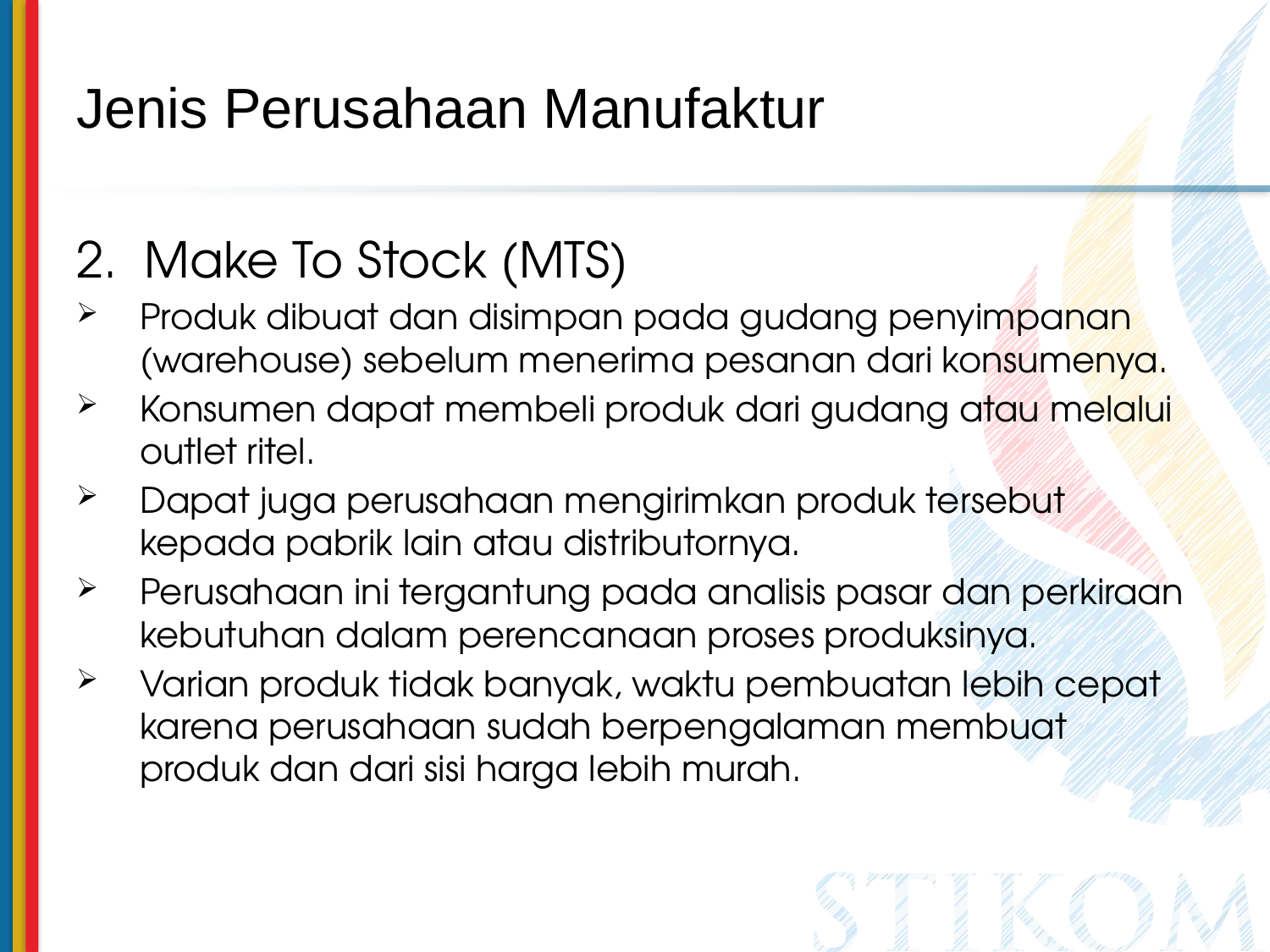

# Jenis Perusahaan Manufaktur
2.  Make To Stock (MTS)
Produk dibuat dan disimpan pada gudang penyimpanan (warehouse) sebelum menerima pesanan dari konsumenya.
Konsumen dapat membeli produk dari gudang atau melalui outlet ritel.
Dapat juga perusahaan mengirimkan produk tersebut kepada pabrik lain atau distributornya.
Perusahaan ini tergantung pada analisis pasar dan perkiraan kebutuhan dalam perencanaan proses produksinya.
Varian produk tidak banyak, waktu pembuatan lebih cepat karena perusahaan sudah berpengalaman membuat produk dan dari sisi harga lebih murah.